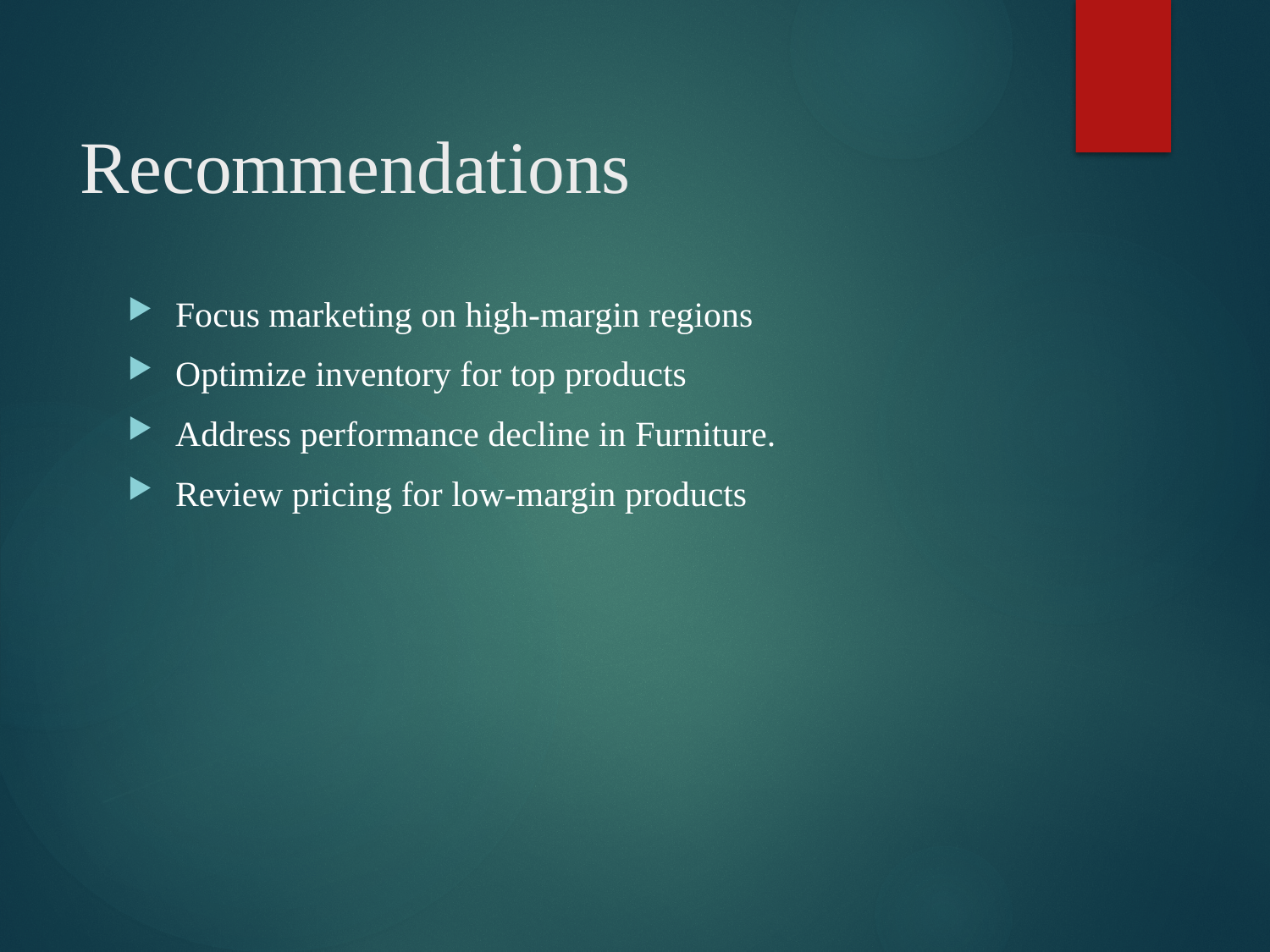

# Recommendations
Focus marketing on high-margin regions
Optimize inventory for top products
Address performance decline in Furniture.
Review pricing for low-margin products